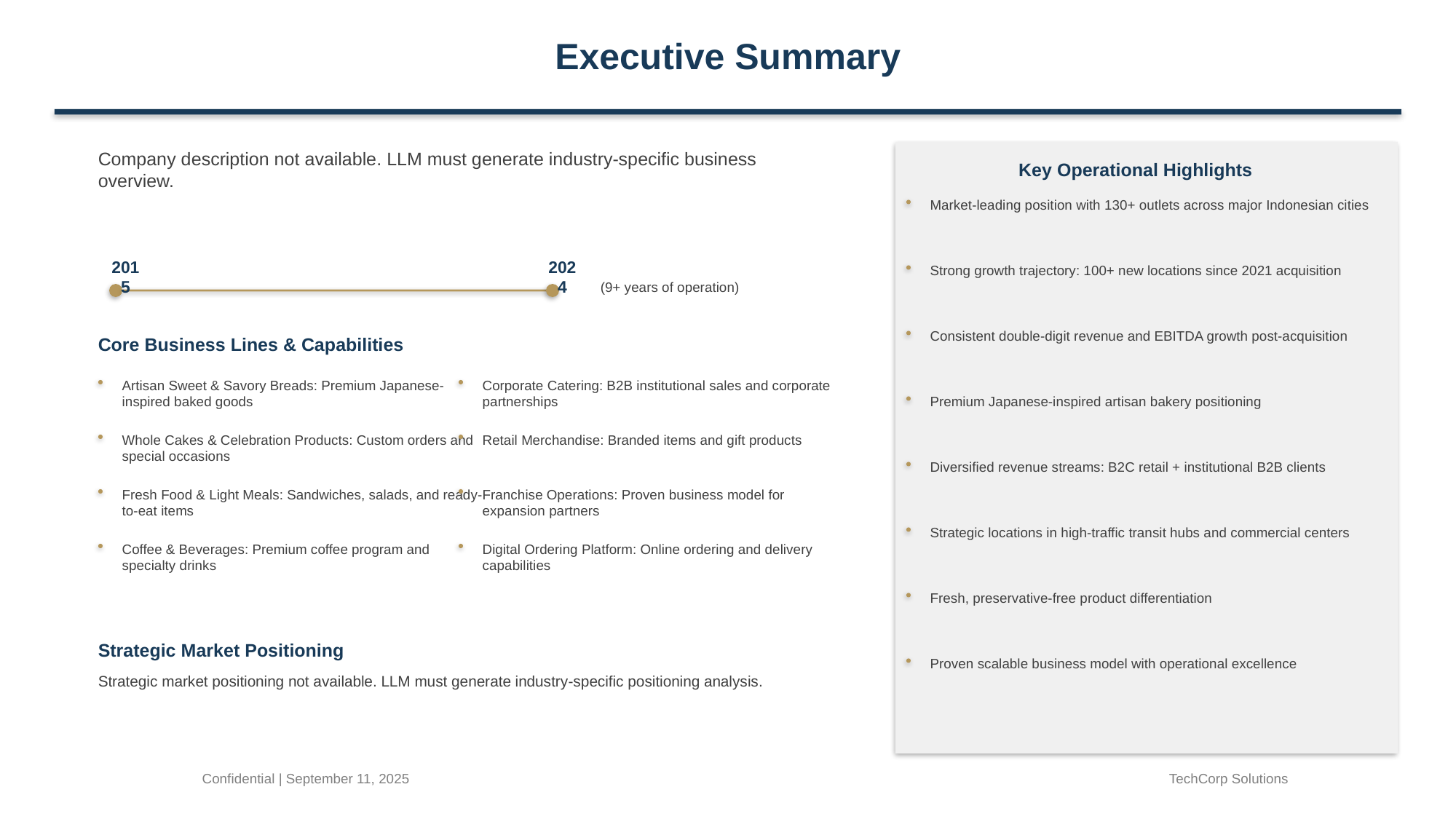

Executive Summary

Company description not available. LLM must generate industry-specific business overview.

Key Operational Highlights
Market-leading position with 130+ outlets across major Indonesian cities

2015
2024
Strong growth trajectory: 100+ new locations since 2021 acquisition

(9+ years of operation)

Consistent double-digit revenue and EBITDA growth post-acquisition
Core Business Lines & Capabilities

Artisan Sweet & Savory Breads: Premium Japanese-inspired baked goods
Corporate Catering: B2B institutional sales and corporate partnerships

Premium Japanese-inspired artisan bakery positioning

Whole Cakes & Celebration Products: Custom orders and special occasions
Retail Merchandise: Branded items and gift products

Diversified revenue streams: B2C retail + institutional B2B clients

Fresh Food & Light Meals: Sandwiches, salads, and ready-to-eat items
Franchise Operations: Proven business model for expansion partners

Strategic locations in high-traffic transit hubs and commercial centers

Coffee & Beverages: Premium coffee program and specialty drinks
Digital Ordering Platform: Online ordering and delivery capabilities

Fresh, preservative-free product differentiation

Strategic Market Positioning
Proven scalable business model with operational excellence

Strategic market positioning not available. LLM must generate industry-specific positioning analysis.
Confidential | September 11, 2025
TechCorp Solutions